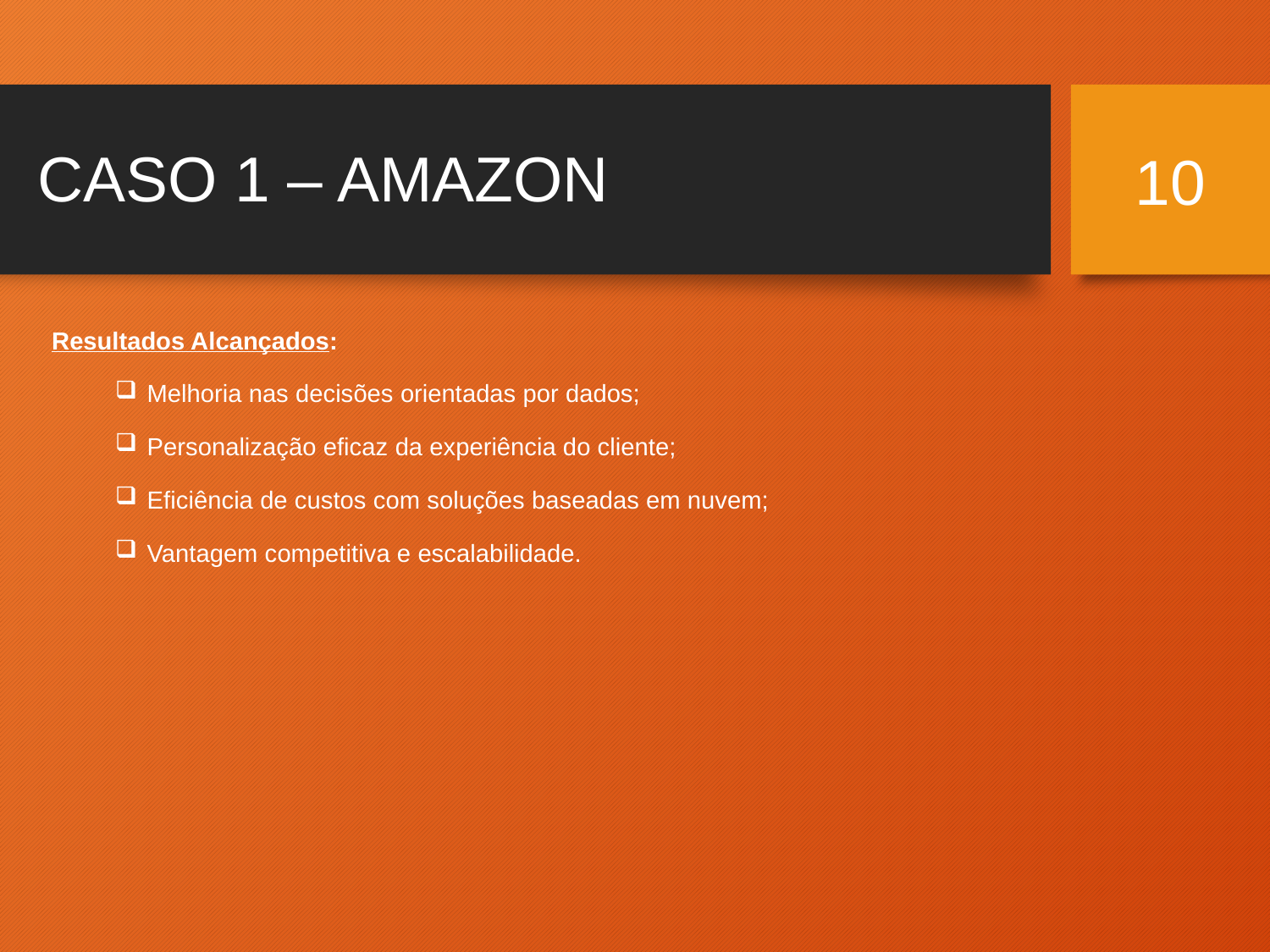

10
# CASO 1 – AMAZON
Resultados Alcançados:
Melhoria nas decisões orientadas por dados;
Personalização eficaz da experiência do cliente;
Eficiência de custos com soluções baseadas em nuvem;
Vantagem competitiva e escalabilidade.